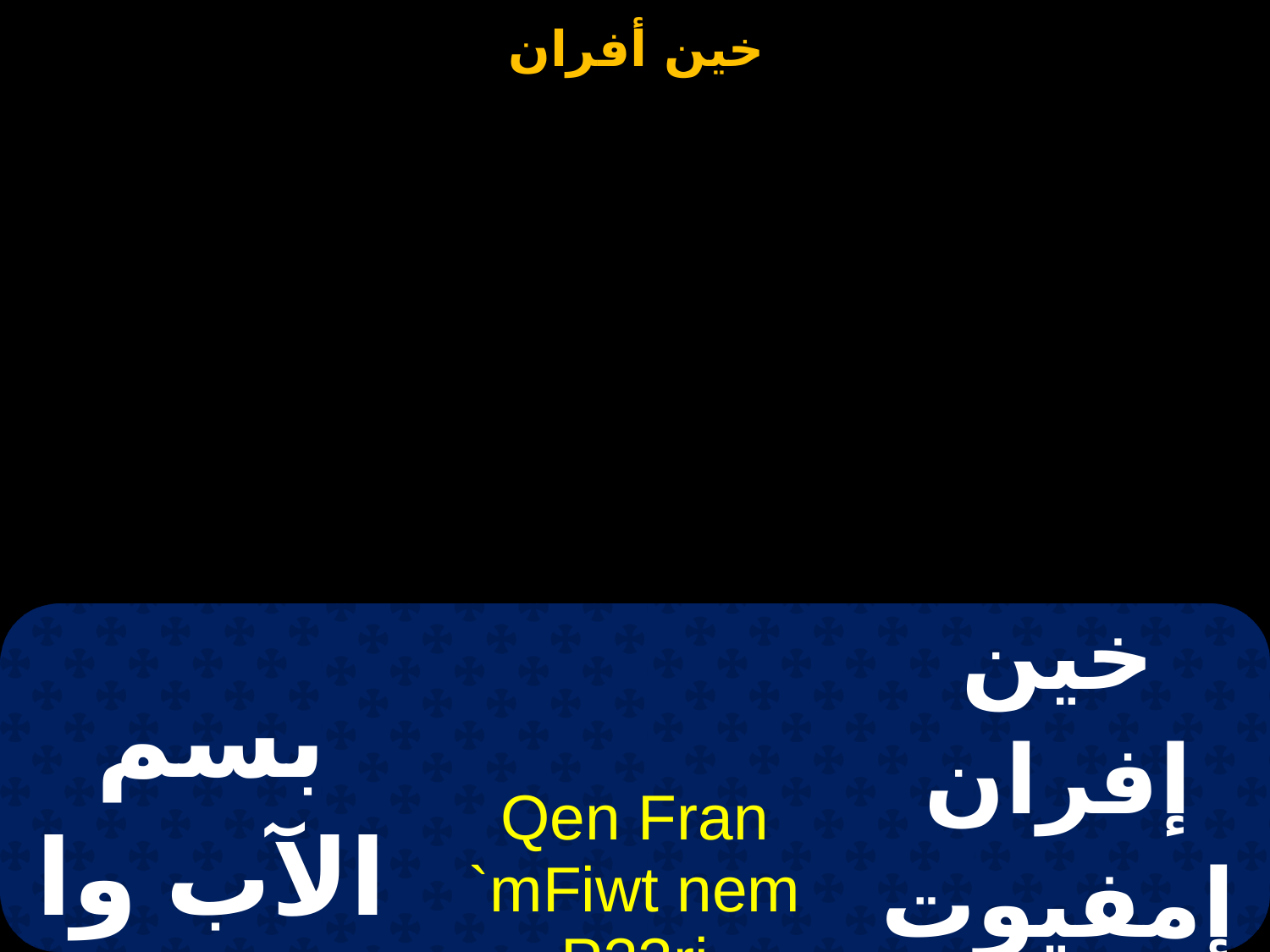

| بسم الآب والابن | Qen Fran `mFiwt nem P23ri | خين إفران إمفيوت نيم إبشيرى |
| --- | --- | --- |